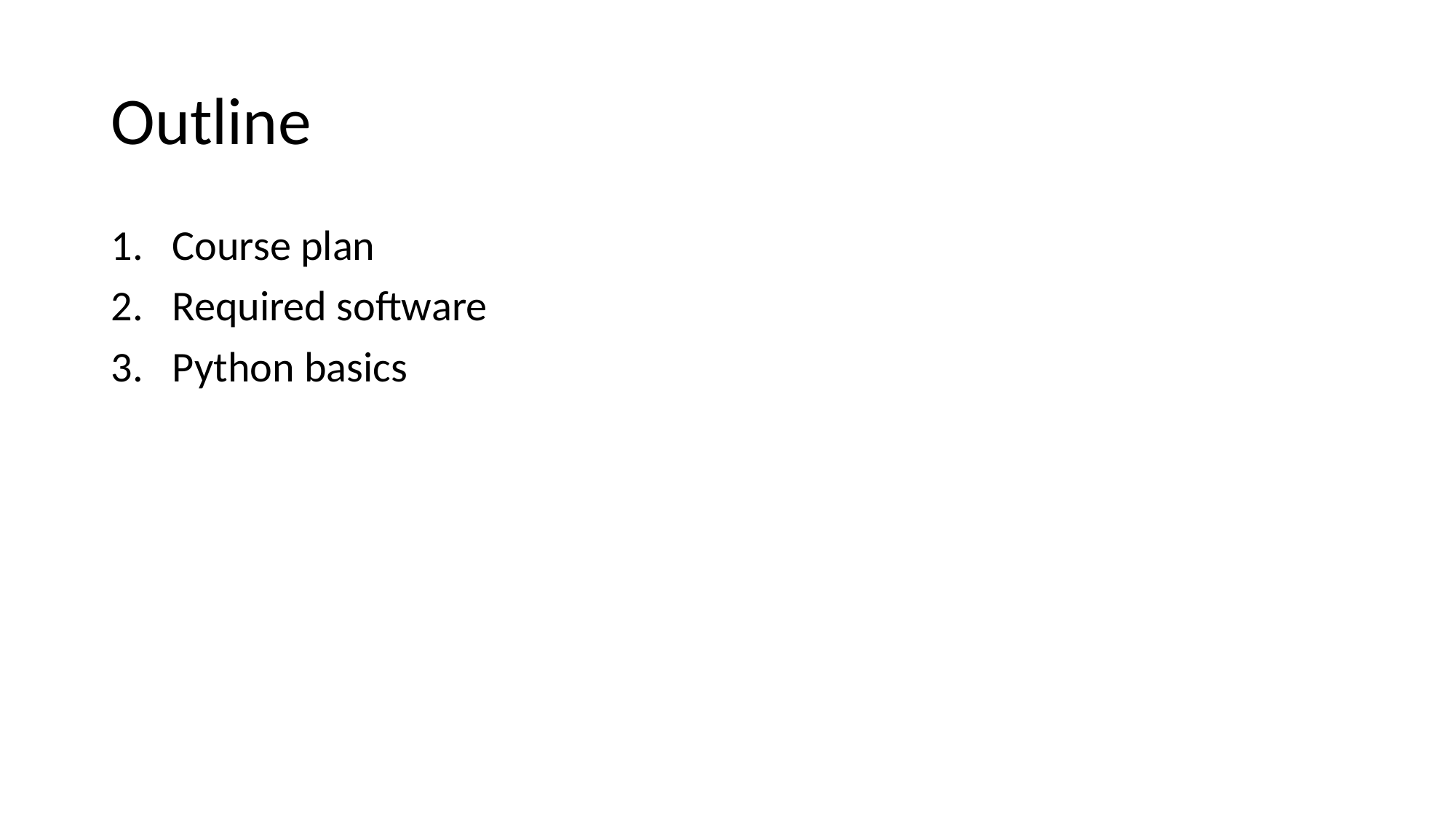

# Outline
Course plan
Required software
Python basics